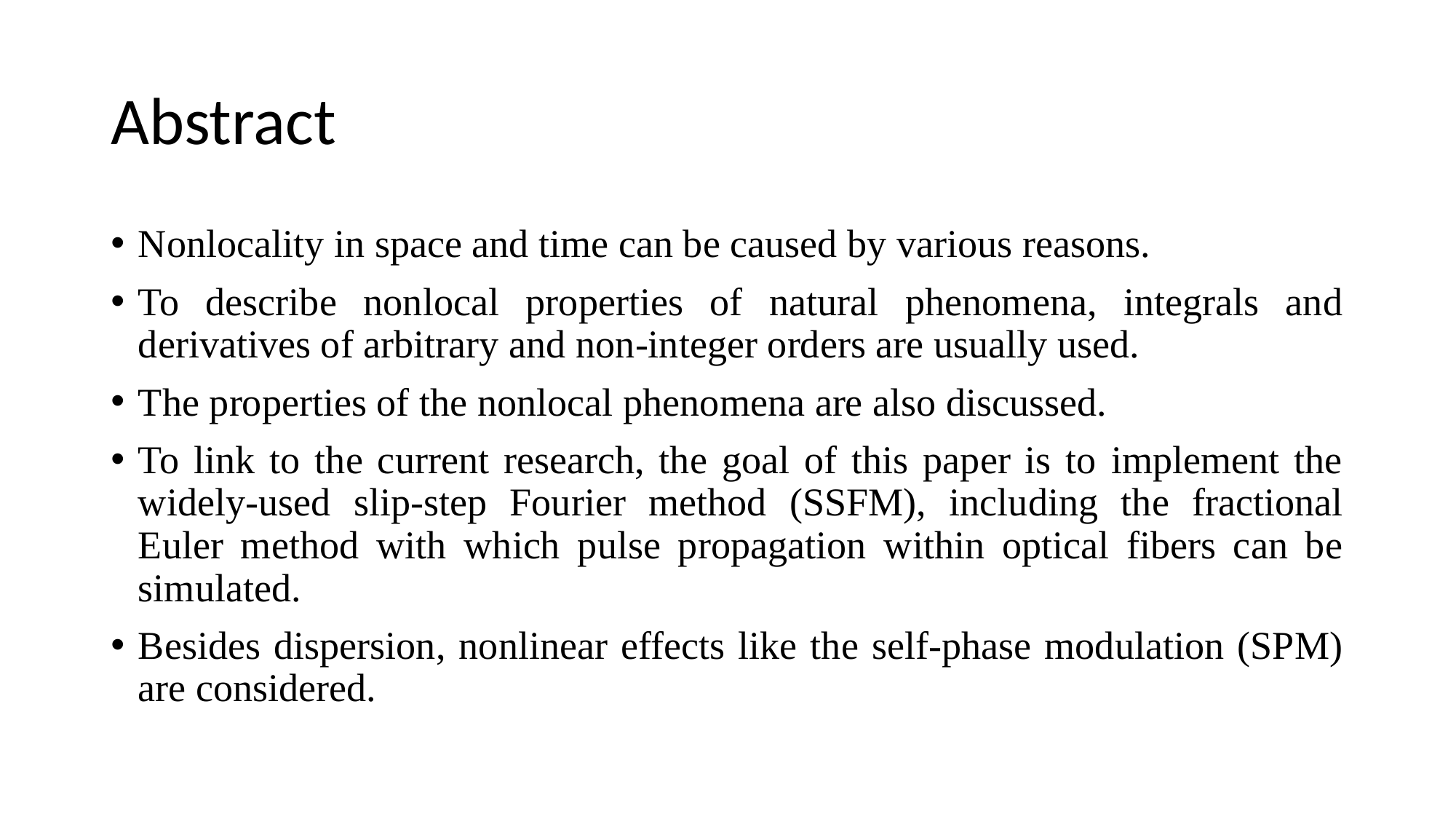

# Abstract
Nonlocality in space and time can be caused by various reasons.
To describe nonlocal properties of natural phenomena, integrals and derivatives of arbitrary and non-integer orders are usually used.
The properties of the nonlocal phenomena are also discussed.
To link to the current research, the goal of this paper is to implement the widely-used slip-step Fourier method (SSFM), including the fractional Euler method with which pulse propagation within optical fibers can be simulated.
Besides dispersion, nonlinear effects like the self-phase modulation (SPM) are considered.